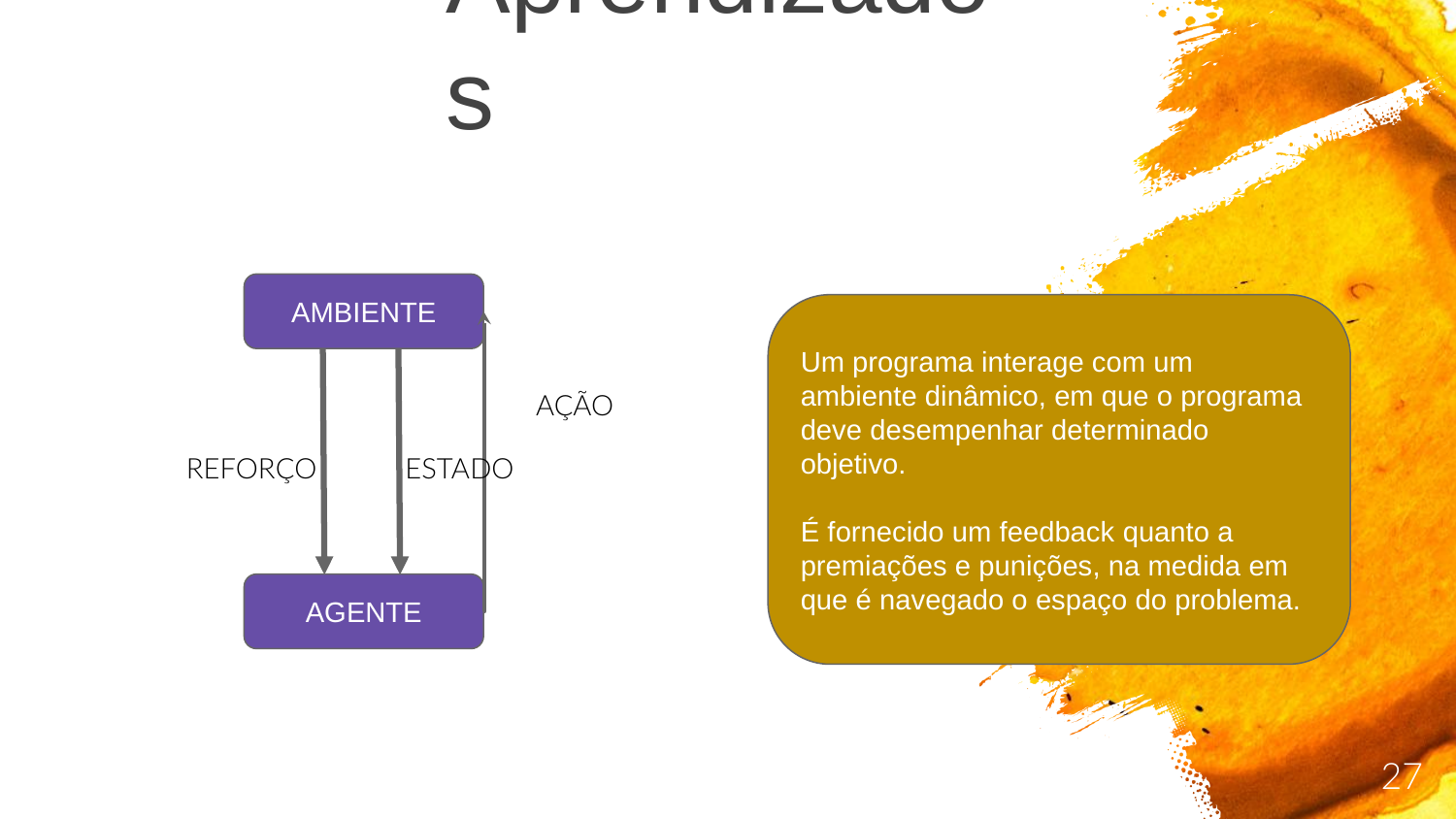

# Aprendizados
AMBIENTE
Um programa interage com um ambiente dinâmico, em que o programa deve desempenhar determinado objetivo.

É fornecido um feedback quanto a premiações e punições, na medida em que é navegado o espaço do problema.
AÇÃO
REFORÇO
ESTADO
AGENTE
27